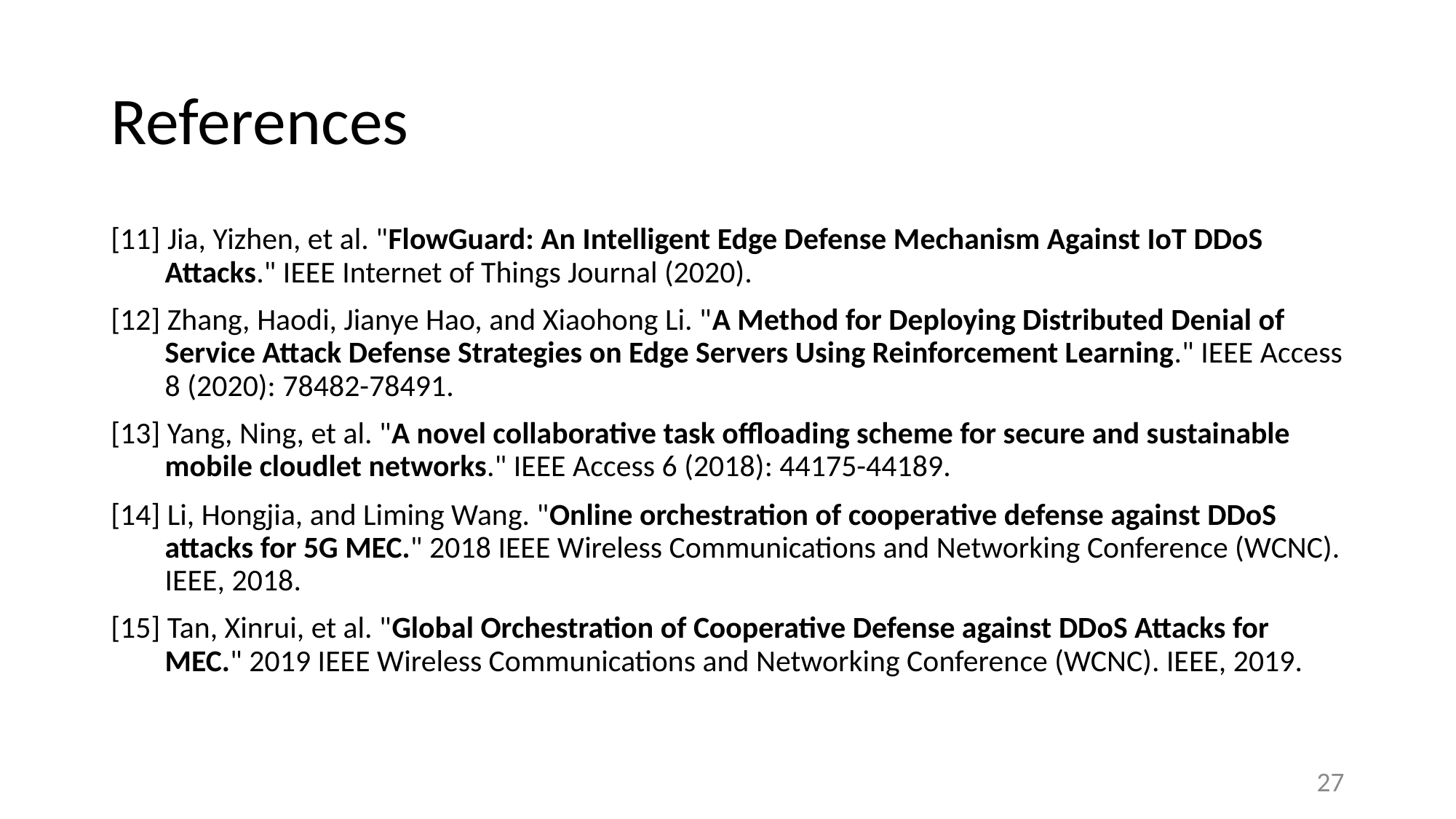

# References
[11] Jia, Yizhen, et al. "FlowGuard: An Intelligent Edge Defense Mechanism Against IoT DDoS Attacks." IEEE Internet of Things Journal (2020).
[12] Zhang, Haodi, Jianye Hao, and Xiaohong Li. "A Method for Deploying Distributed Denial of Service Attack Defense Strategies on Edge Servers Using Reinforcement Learning." IEEE Access 8 (2020): 78482-78491.
[13] Yang, Ning, et al. "A novel collaborative task offloading scheme for secure and sustainable mobile cloudlet networks." IEEE Access 6 (2018): 44175-44189.
[14] Li, Hongjia, and Liming Wang. "Online orchestration of cooperative defense against DDoS attacks for 5G MEC." 2018 IEEE Wireless Communications and Networking Conference (WCNC). IEEE, 2018.
[15] Tan, Xinrui, et al. "Global Orchestration of Cooperative Defense against DDoS Attacks for MEC." 2019 IEEE Wireless Communications and Networking Conference (WCNC). IEEE, 2019.

27